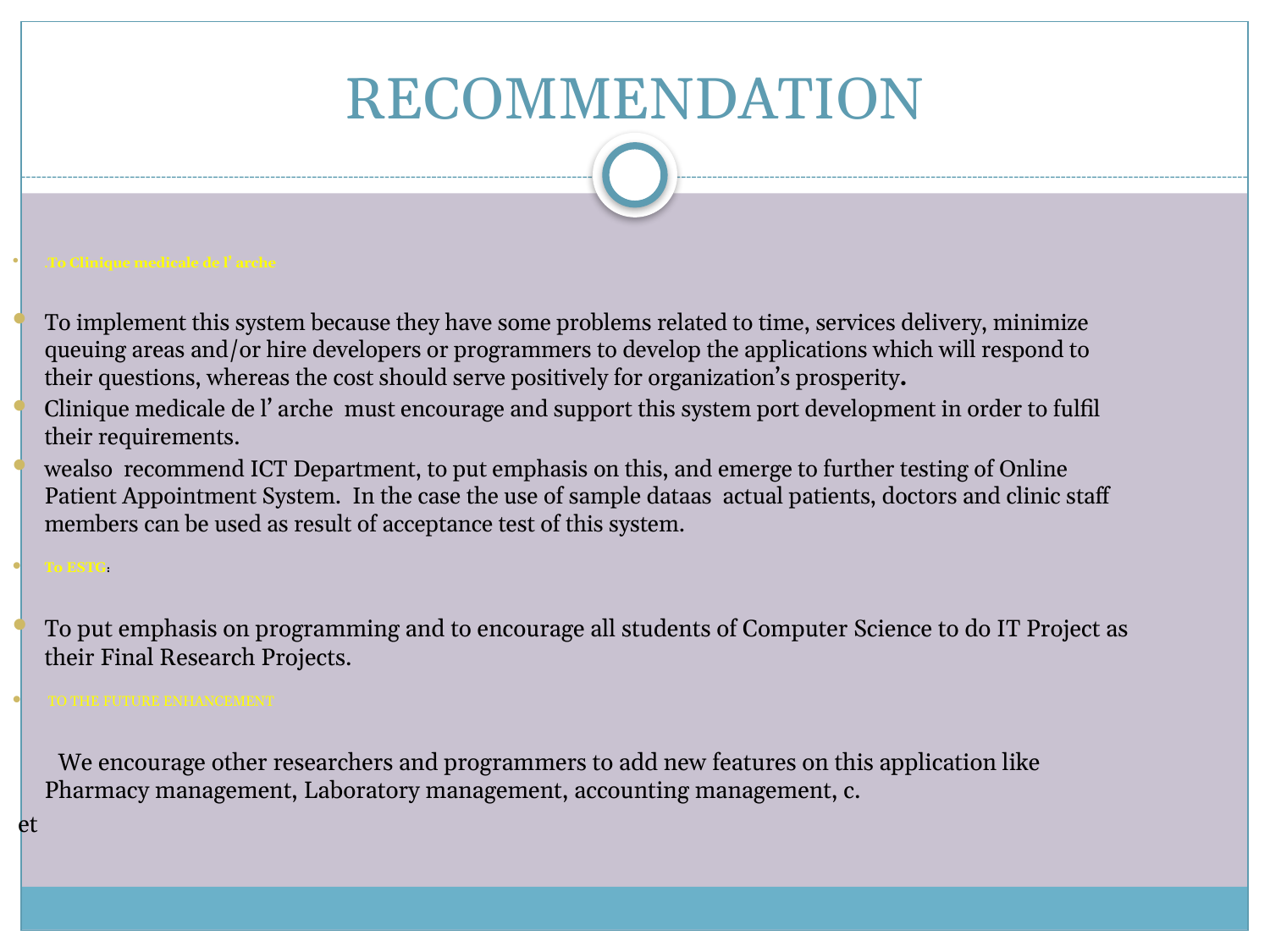

# RECOMMENDATION

.To Clinique medicale de l’ arche

To implement this system because they have some problems related to time, services delivery, minimize queuing areas and/or hire developers or programmers to develop the applications which will respond to their questions, whereas the cost should serve positively for organization’s prosperity.
Clinique medicale de l’ arche  must encourage and support this system port development in order to fulfil their requirements.
wealso  recommend ICT Department, to put emphasis on this, and emerge to further testing of Online Patient Appointment System.  In the case the use of sample dataas  actual patients, doctors and clinic staff members can be used as result of acceptance test of this system.

To ESTG:

To put emphasis on programming and to encourage all students of Computer Science to do IT Project as their Final Research Projects.

 TO THE FUTURE ENHANCEMENT

        We encourage other researchers and programmers to add new features on this application like Pharmacy management, Laboratory management, accounting management, c.
 et